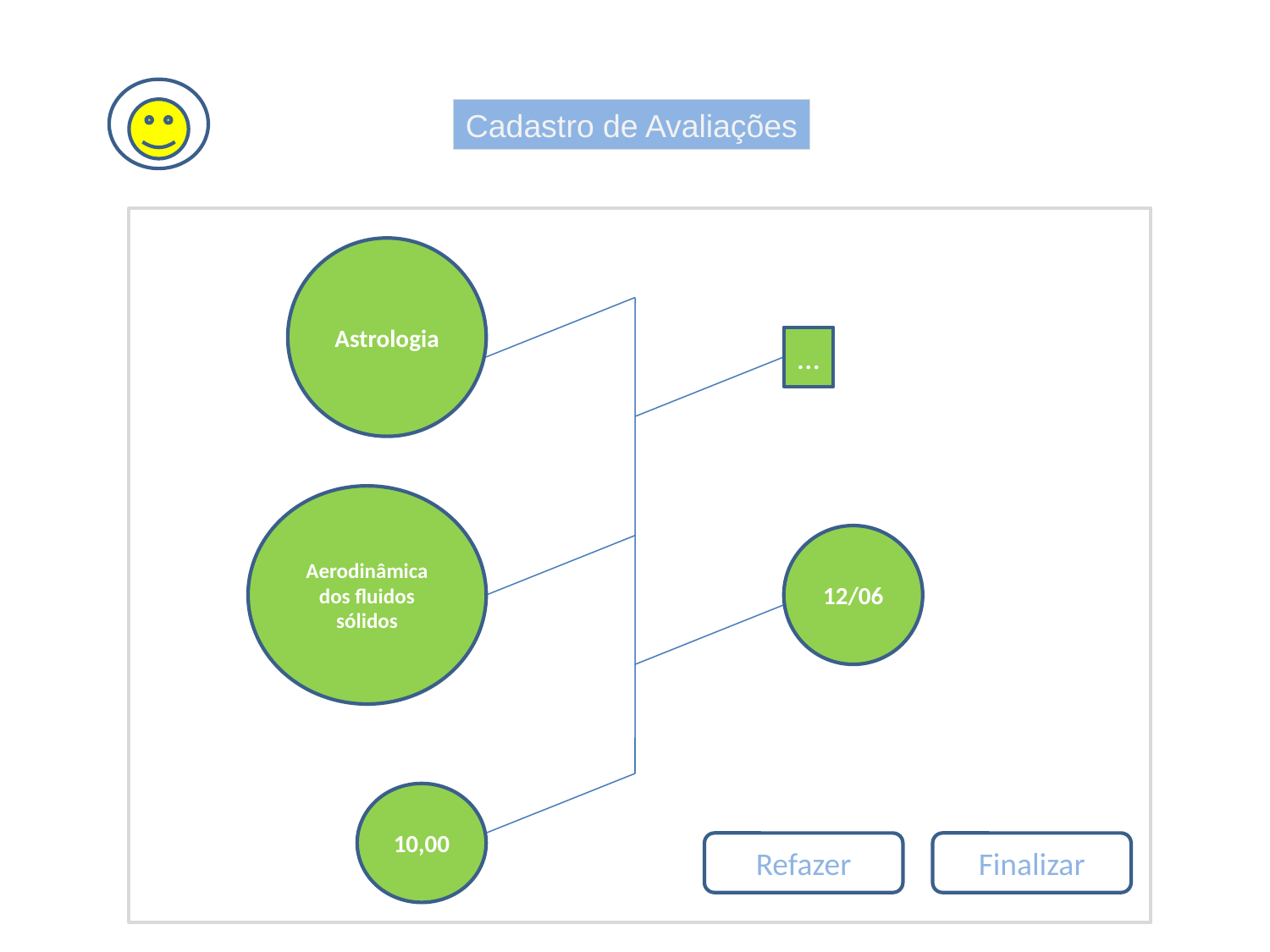

Cadastro de Avaliações

Astrologia
...
Aerodinâmica dos fluidos sólidos
12/06
10,00
Refazer
Finalizar